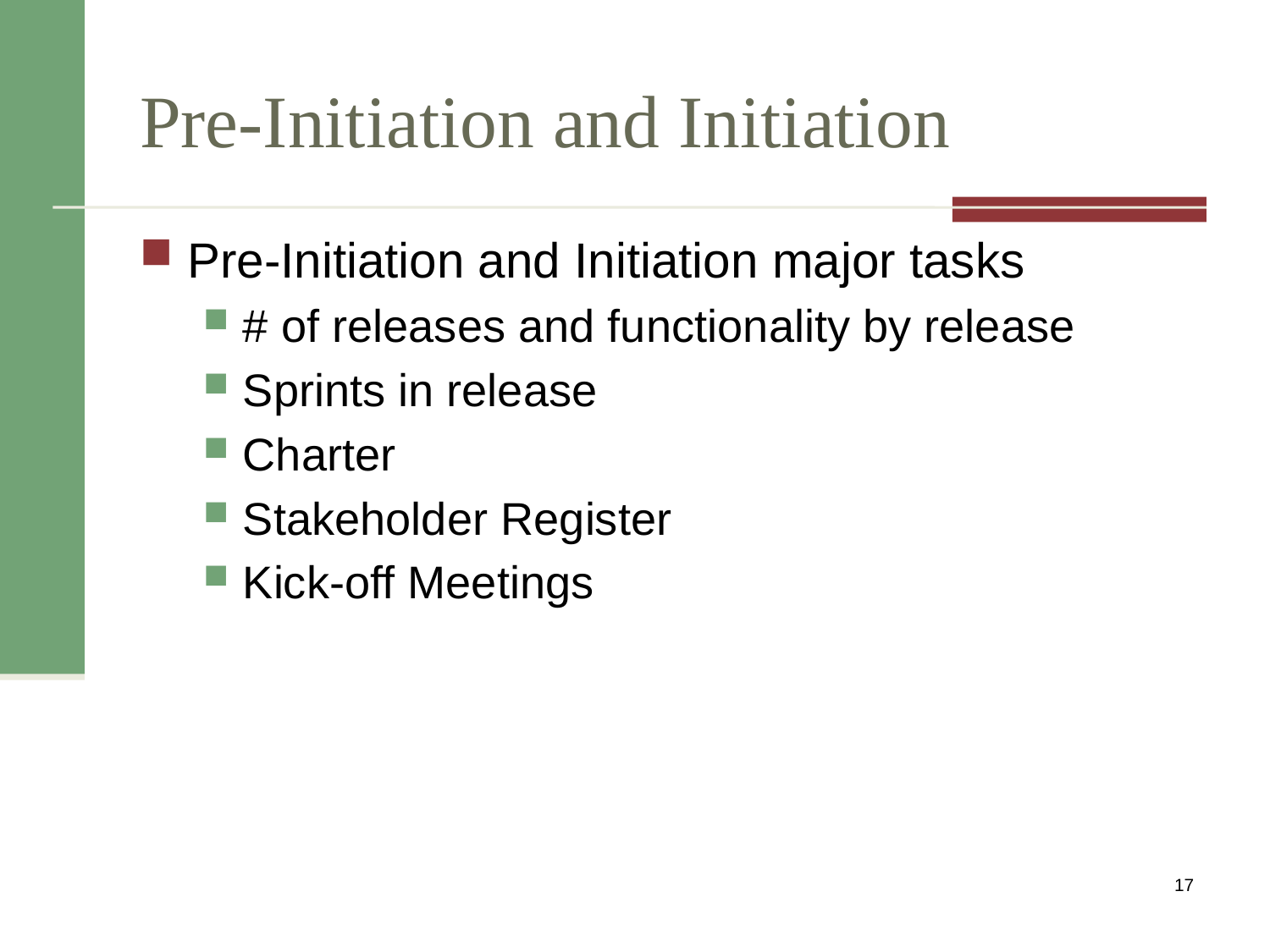

# Pre-Initiation and Initiation
Pre-Initiation and Initiation major tasks
# of releases and functionality by release
Sprints in release
Charter
Stakeholder Register
Kick-off Meetings

17